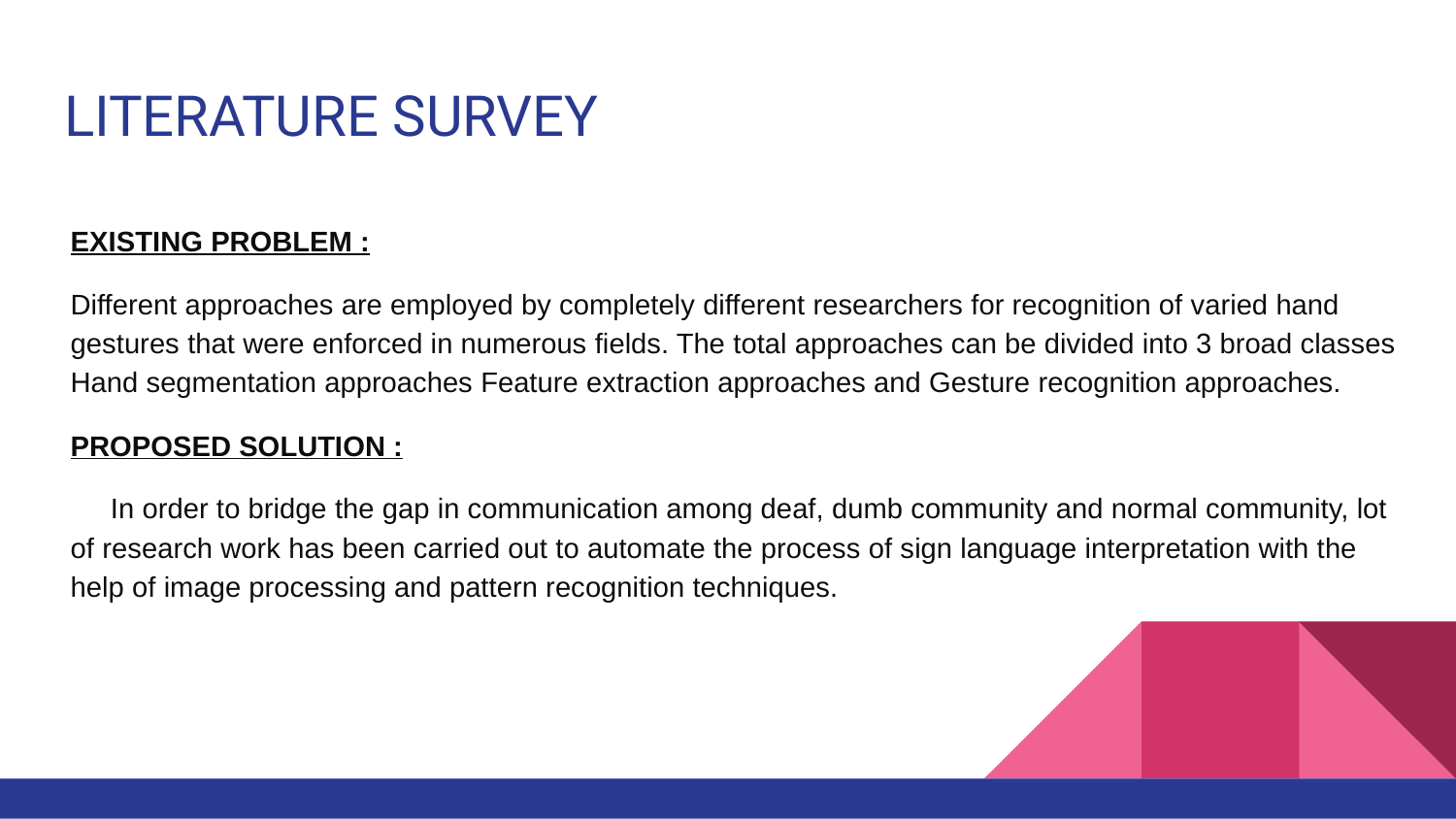

# LITERATURE SURVEY
EXISTING PROBLEM :
Different approaches are employed by completely different researchers for recognition of varied hand gestures that were enforced in numerous fields. The total approaches can be divided into 3 broad classes Hand segmentation approaches Feature extraction approaches and Gesture recognition approaches.
PROPOSED SOLUTION :
     In order to bridge the gap in communication among deaf, dumb community and normal community, lot of research work has been carried out to automate the process of sign language interpretation with the help of image processing and pattern recognition techniques.